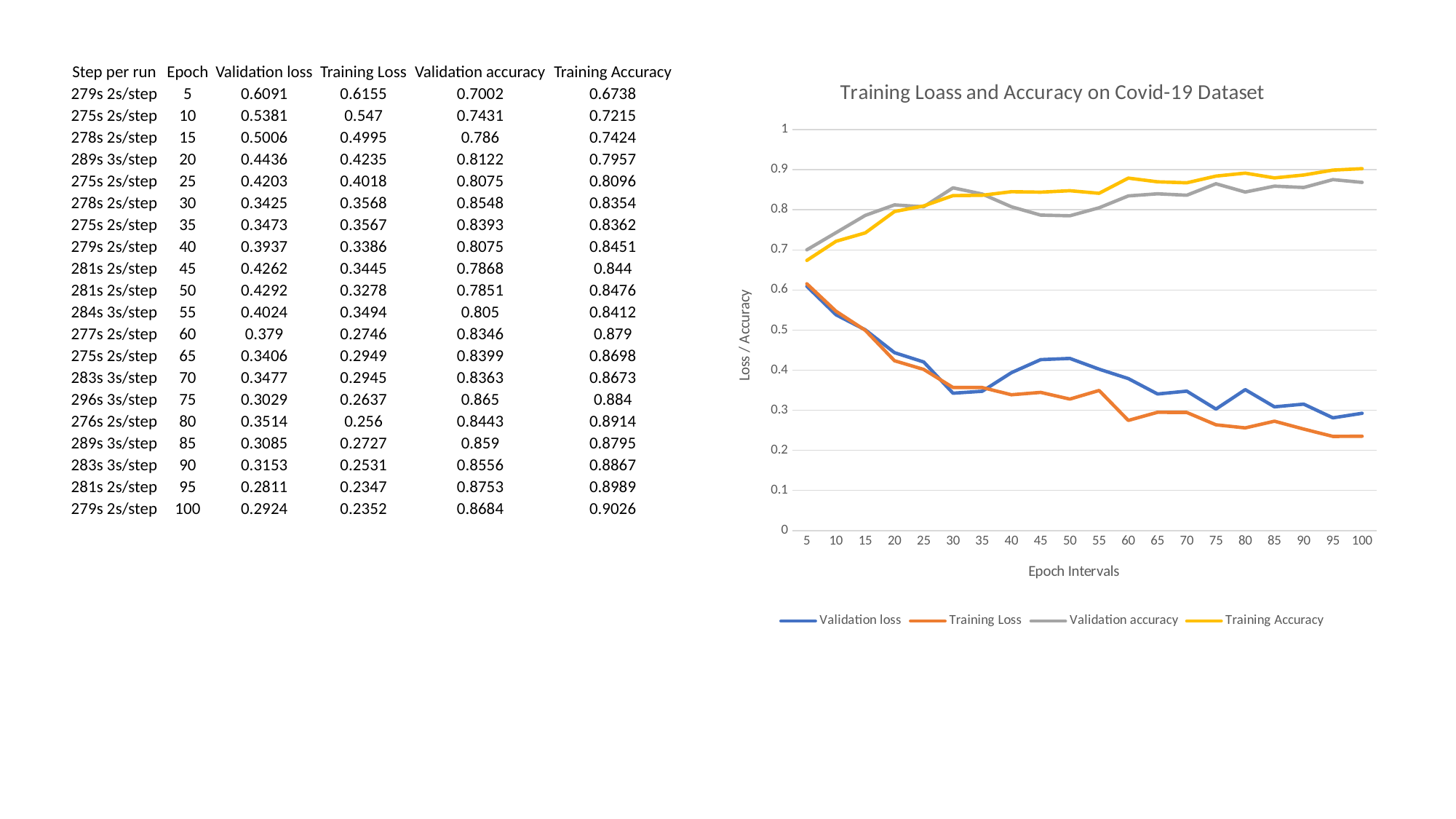

| Step per run | Epoch | Validation loss | Training Loss | Validation accuracy | Training Accuracy |
| --- | --- | --- | --- | --- | --- |
| 279s 2s/step | 5 | 0.6091 | 0.6155 | 0.7002 | 0.6738 |
| 275s 2s/step | 10 | 0.5381 | 0.547 | 0.7431 | 0.7215 |
| 278s 2s/step | 15 | 0.5006 | 0.4995 | 0.786 | 0.7424 |
| 289s 3s/step | 20 | 0.4436 | 0.4235 | 0.8122 | 0.7957 |
| 275s 2s/step | 25 | 0.4203 | 0.4018 | 0.8075 | 0.8096 |
| 278s 2s/step | 30 | 0.3425 | 0.3568 | 0.8548 | 0.8354 |
| 275s 2s/step | 35 | 0.3473 | 0.3567 | 0.8393 | 0.8362 |
| 279s 2s/step | 40 | 0.3937 | 0.3386 | 0.8075 | 0.8451 |
| 281s 2s/step | 45 | 0.4262 | 0.3445 | 0.7868 | 0.844 |
| 281s 2s/step | 50 | 0.4292 | 0.3278 | 0.7851 | 0.8476 |
| 284s 3s/step | 55 | 0.4024 | 0.3494 | 0.805 | 0.8412 |
| 277s 2s/step | 60 | 0.379 | 0.2746 | 0.8346 | 0.879 |
| 275s 2s/step | 65 | 0.3406 | 0.2949 | 0.8399 | 0.8698 |
| 283s 3s/step | 70 | 0.3477 | 0.2945 | 0.8363 | 0.8673 |
| 296s 3s/step | 75 | 0.3029 | 0.2637 | 0.865 | 0.884 |
| 276s 2s/step | 80 | 0.3514 | 0.256 | 0.8443 | 0.8914 |
| 289s 3s/step | 85 | 0.3085 | 0.2727 | 0.859 | 0.8795 |
| 283s 3s/step | 90 | 0.3153 | 0.2531 | 0.8556 | 0.8867 |
| 281s 2s/step | 95 | 0.2811 | 0.2347 | 0.8753 | 0.8989 |
| 279s 2s/step | 100 | 0.2924 | 0.2352 | 0.8684 | 0.9026 |

### Chart: Training Loass and Accuracy on Covid-19 Dataset

| Category | Validation loss | Training Loss | Validation accuracy | Training Accuracy |
|---|---|---|---|---|
| 5 | 0.6091 | 0.6155 | 0.7002 | 0.6738 |
| 10 | 0.5381 | 0.547 | 0.7431 | 0.7215 |
| 15 | 0.5006 | 0.4995 | 0.786 | 0.7424 |
| 20 | 0.4436 | 0.4235 | 0.8122 | 0.7957 |
| 25 | 0.4203 | 0.4018 | 0.8075 | 0.8096 |
| 30 | 0.3425 | 0.3568 | 0.8548 | 0.8354 |
| 35 | 0.3473 | 0.3567 | 0.8393 | 0.8362 |
| 40 | 0.3937 | 0.3386 | 0.8075 | 0.8451 |
| 45 | 0.4262 | 0.3445 | 0.7868 | 0.844 |
| 50 | 0.4292 | 0.3278 | 0.7851 | 0.8476 |
| 55 | 0.4024 | 0.3494 | 0.805 | 0.8412 |
| 60 | 0.379 | 0.2746 | 0.8346 | 0.879 |
| 65 | 0.3406 | 0.2949 | 0.8399 | 0.8698 |
| 70 | 0.3477 | 0.2945 | 0.8363 | 0.8673 |
| 75 | 0.3029 | 0.2637 | 0.865 | 0.884 |
| 80 | 0.3514 | 0.256 | 0.8443 | 0.8914 |
| 85 | 0.3085 | 0.2727 | 0.859 | 0.8795 |
| 90 | 0.3153 | 0.2531 | 0.8556 | 0.8867 |
| 95 | 0.2811 | 0.2347 | 0.8753 | 0.8989 |
| 100 | 0.2924 | 0.2352 | 0.8684 | 0.9026 |